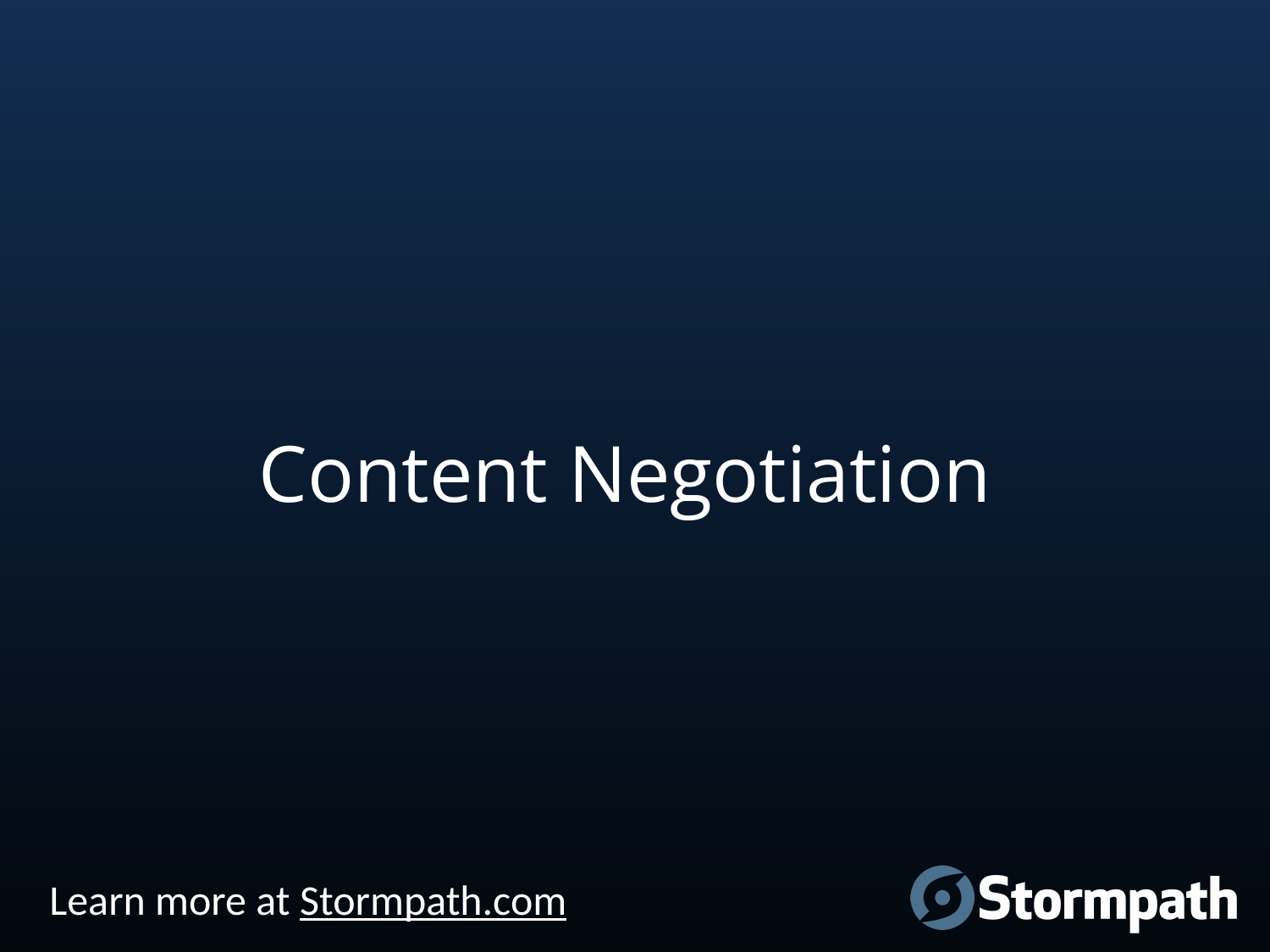

# Content Negotiation
Learn more at Stormpath.com